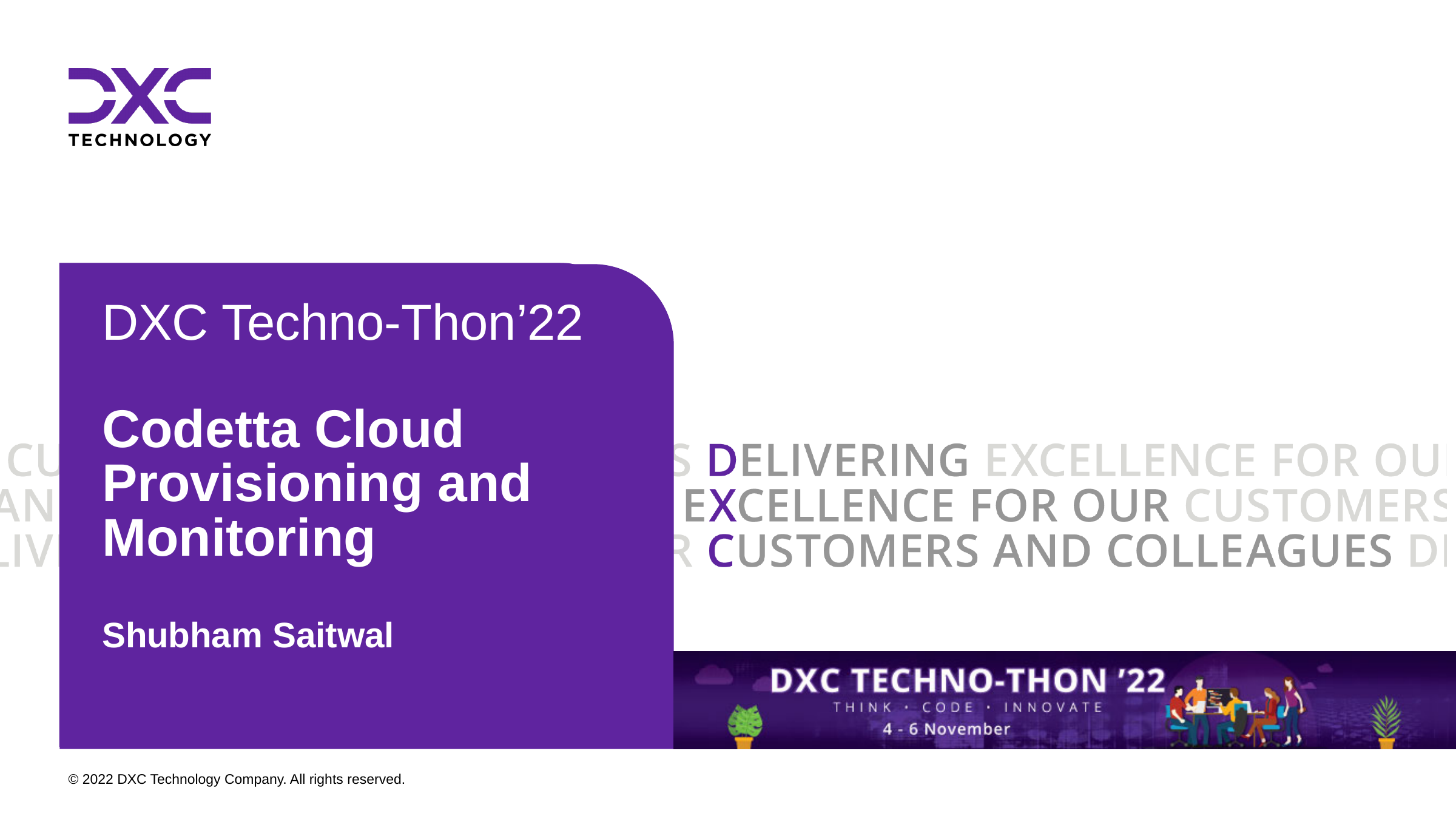

# DXC Techno-Thon’22 Codetta Cloud Provisioning and Monitoring

Shubham Saitwal